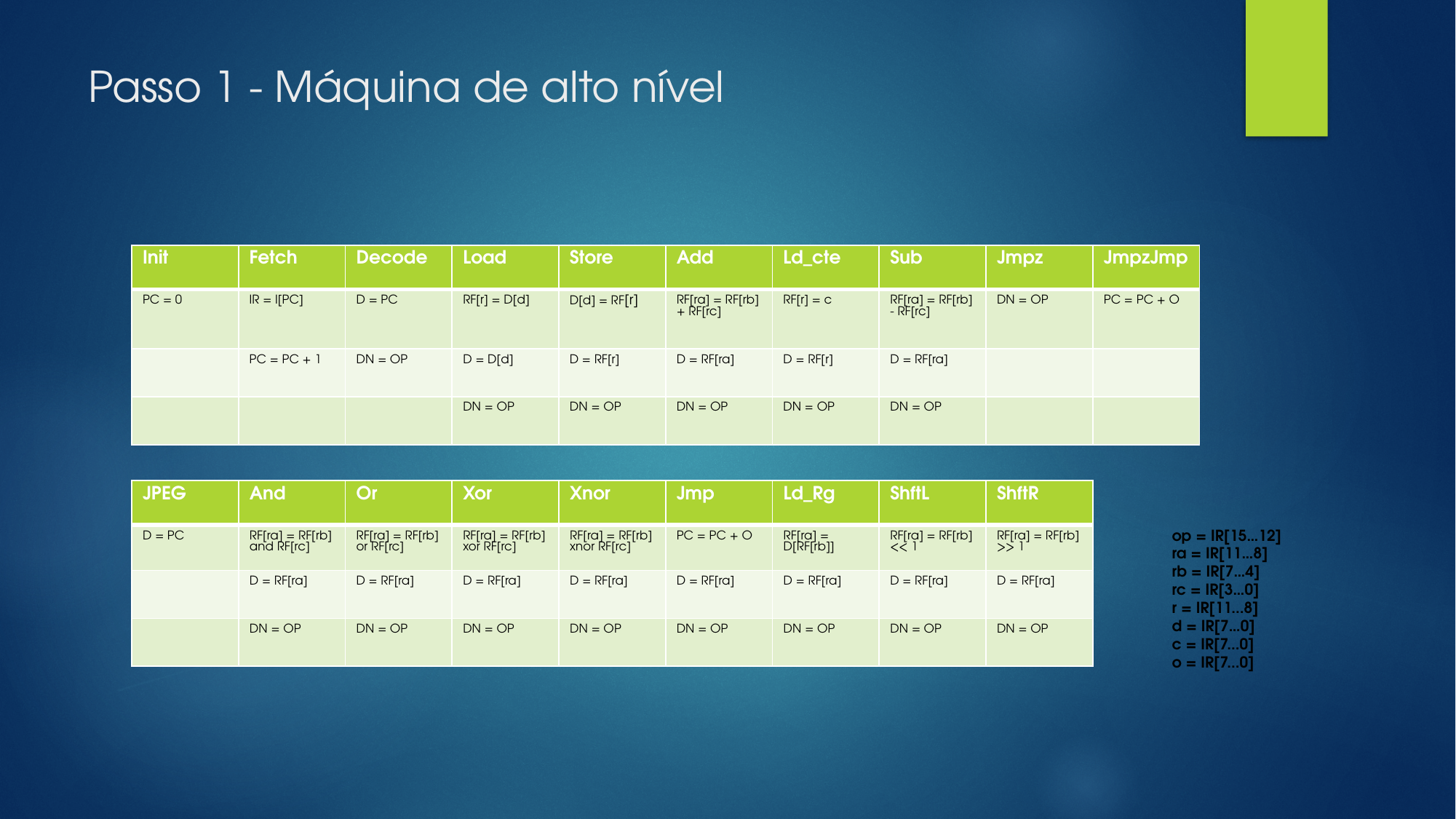

# Passo 1 - Máquina de alto nível
| Init | Fetch | Decode | Load | Store | Add | Ld\_cte | Sub | Jmpz | JmpzJmp |
| --- | --- | --- | --- | --- | --- | --- | --- | --- | --- |
| PC = 0 | IR = I[PC] | D = PC | RF[r] = D[d] | D[d] = RF[r] | RF[ra] = RF[rb] + RF[rc] | RF[r] = c | RF[ra] = RF[rb] - RF[rc] | DN = OP | PC = PC + O |
|  | PC = PC + 1 | DN = OP | D = D[d] | D = RF[r] | D = RF[ra] | D = RF[r] | D = RF[ra] |  |  |
|  |  |  | DN = OP | DN = OP | DN = OP | DN = OP | DN = OP |  |  |
| JPEG | And | Or | Xor | Xnor | Jmp | Ld\_Rg | ShftL | ShftR |
| --- | --- | --- | --- | --- | --- | --- | --- | --- |
| D = PC | RF[ra] = RF[rb] and RF[rc] | RF[ra] = RF[rb] or RF[rc] | RF[ra] = RF[rb] xor RF[rc] | RF[ra] = RF[rb] xnor RF[rc] | PC = PC + O | RF[ra] = D[RF[rb]] | RF[ra] = RF[rb] << 1 | RF[ra] = RF[rb] >> 1 |
|  | D = RF[ra] | D = RF[ra] | D = RF[ra] | D = RF[ra] | D = RF[ra] | D = RF[ra] | D = RF[ra] | D = RF[ra] |
|  | DN = OP | DN = OP | DN = OP | DN = OP | DN = OP | DN = OP | DN = OP | DN = OP |
op = IR[15…12]
ra = IR[11…8]
rb = IR[7…4]
rc = IR[3…0]
r = IR[11...8]
d = IR[7…0]
c = IR[7...0]
o = IR[7...0]